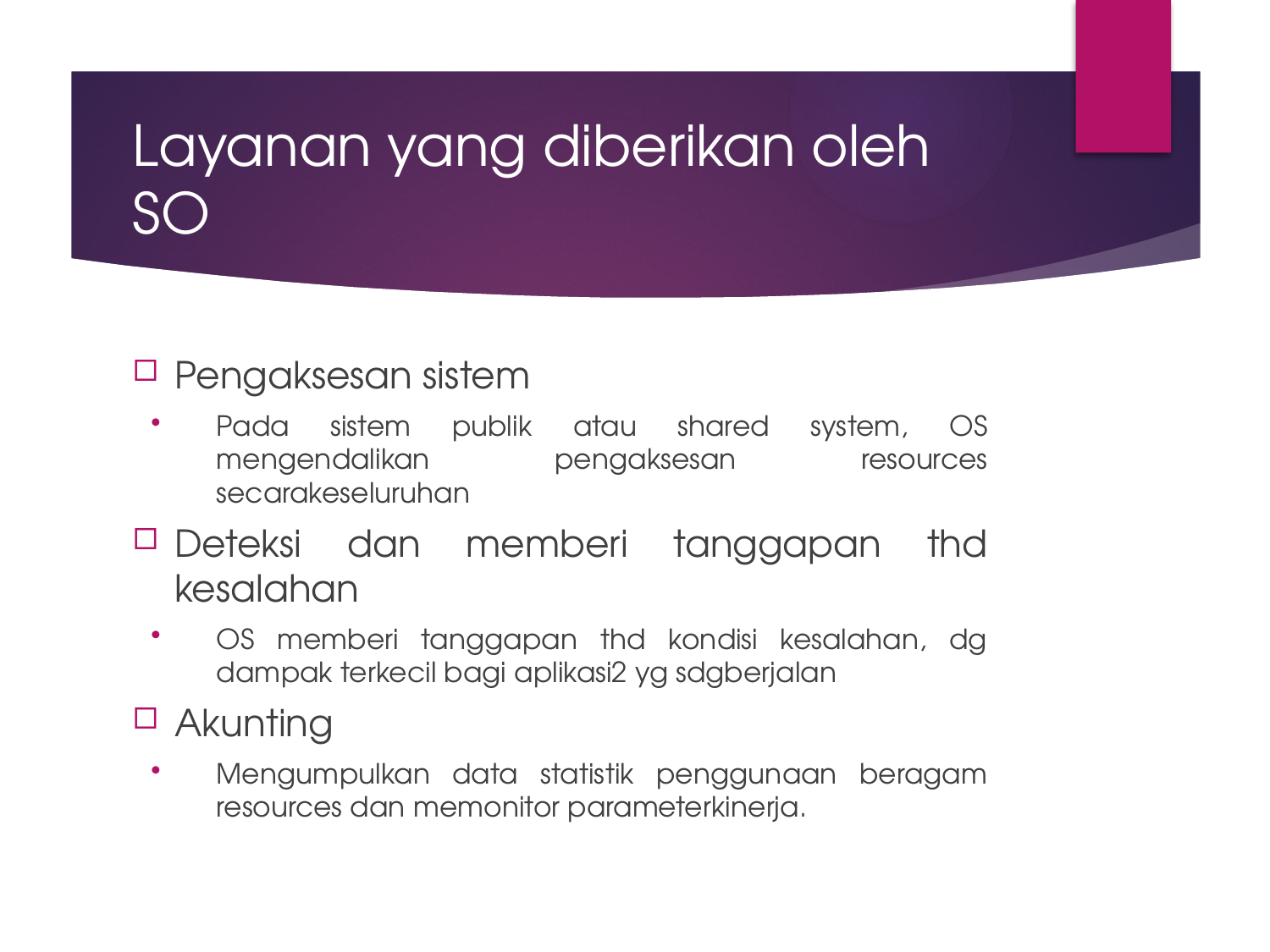

# Layanan yang diberikan oleh SO
Pengaksesan sistem
Pada sistem publik atau shared system, OS mengendalikan pengaksesan resources secarakeseluruhan
Deteksi dan memberi tanggapan thd kesalahan
OS memberi tanggapan thd kondisi kesalahan, dg dampak terkecil bagi aplikasi2 yg sdgberjalan
Akunting
Mengumpulkan data statistik penggunaan beragam resources dan memonitor parameterkinerja.